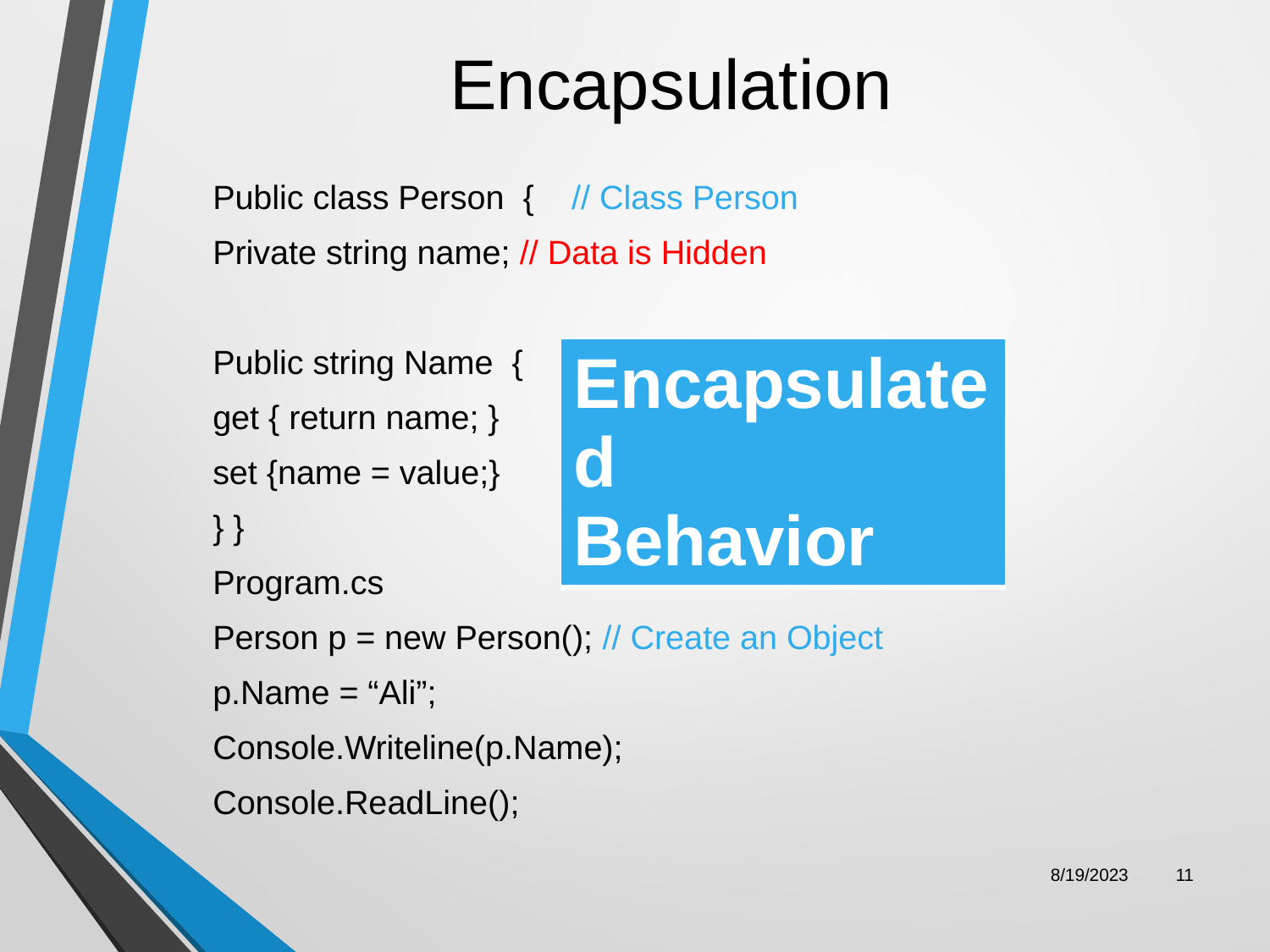

# Encapsulation
Public class Person  {    // Class Person
Private string name; // Data is Hidden

Public string Name  {
get { return name; }
set {name = value;}
} }
Program.cs
Person p = new Person(); // Create an Object
p.Name = “Ali”;
Console.Writeline(p.Name);
Console.ReadLine();

| Encapsulated Behavior |
| --- |
8/19/2023
11